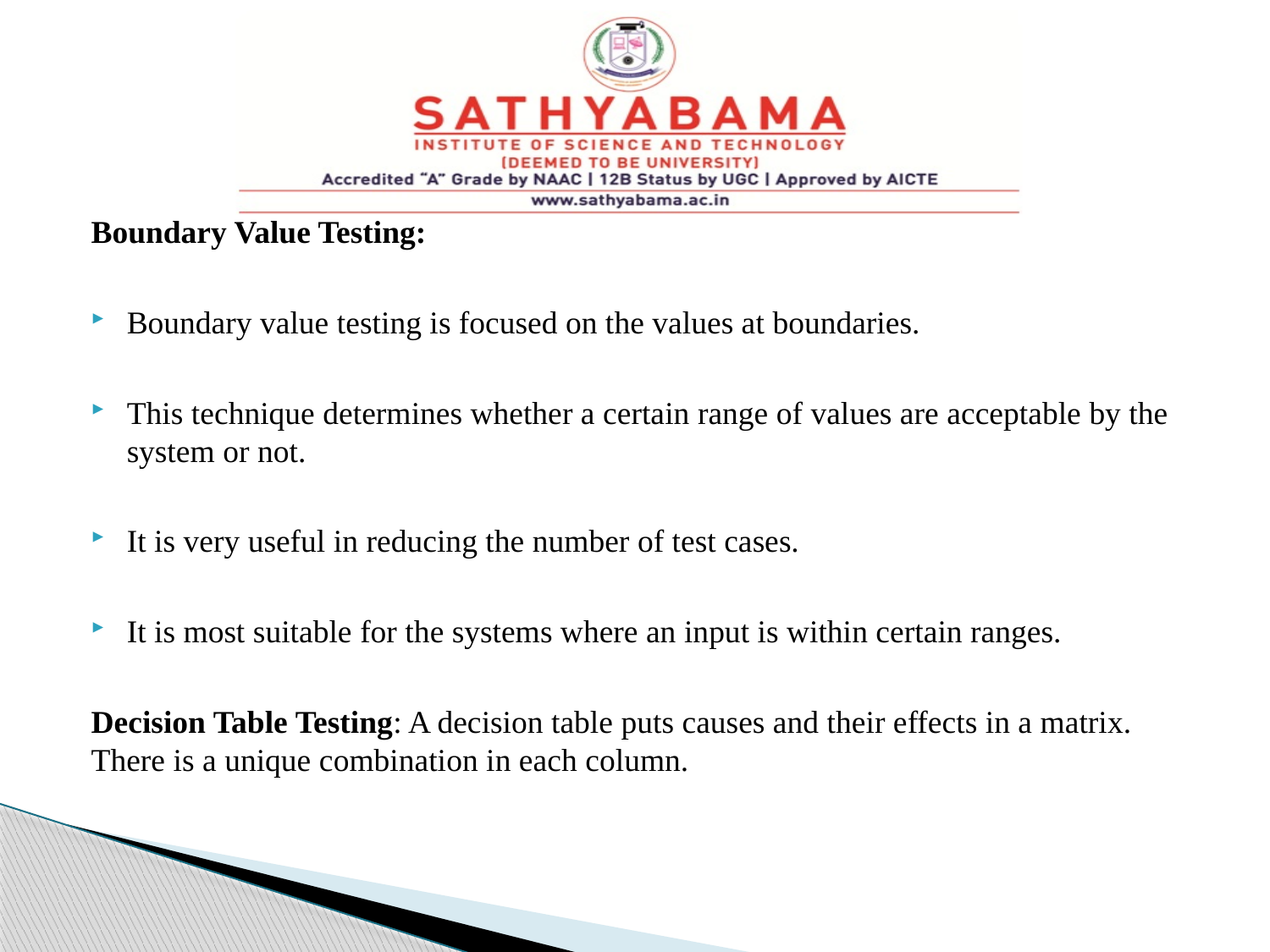

#
Boundary Value Testing:

Boundary value testing is focused on the values at boundaries.

This technique determines whether a certain range of values are acceptable by the system or not.

It is very useful in reducing the number of test cases.

It is most suitable for the systems where an input is within certain ranges.

Decision Table Testing: A decision table puts causes and their effects in a matrix. There is a unique combination in each column.